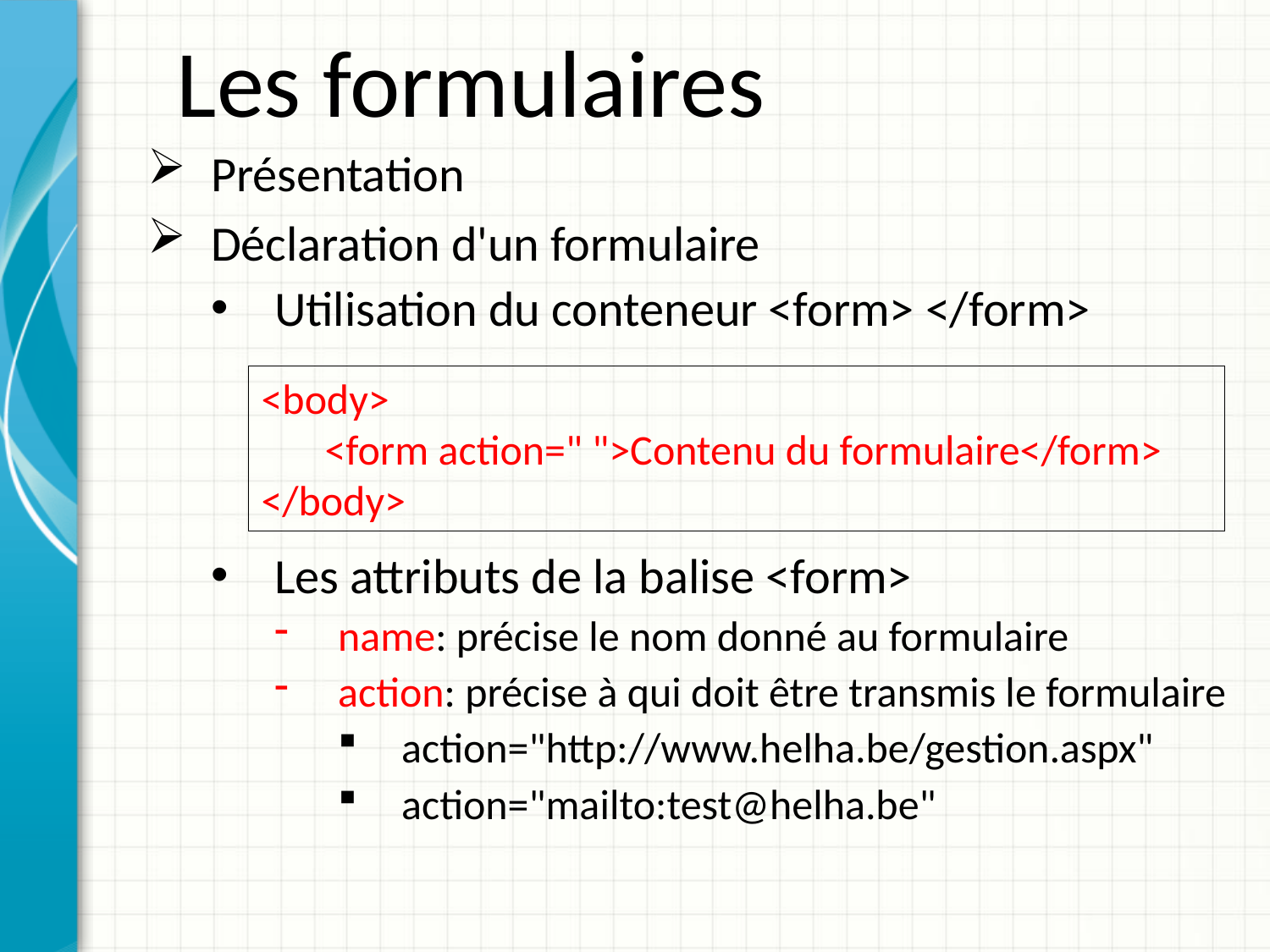

Les formulaires
Présentation
Déclaration d'un formulaire
Utilisation du conteneur <form> </form>

Les attributs de la balise <form>
name: précise le nom donné au formulaire
action: précise à qui doit être transmis le formulaire
action="http://www.helha.be/gestion.aspx"
action="mailto:test@helha.be"
<body>
<form action=" ">Contenu du formulaire</form>
</body>